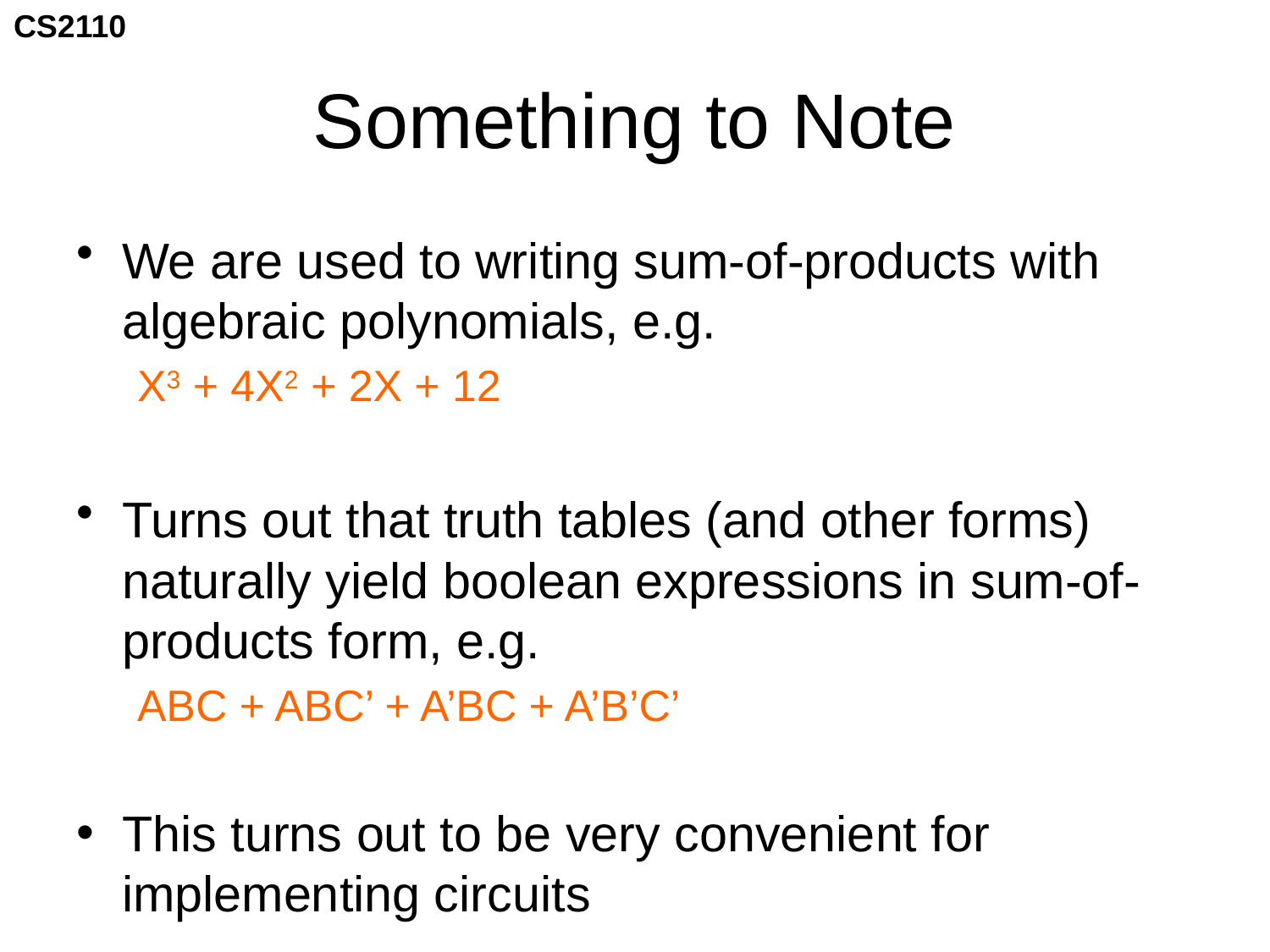

# Something to Note
We are used to writing sum-of-products with algebraic polynomials, e.g.
	X3 + 4X2 + 2X + 12

Turns out that truth tables (and other forms) naturally yield boolean expressions in sum-of-products form, e.g.
	ABC + ABC’ + A’BC + A’B’C’

This turns out to be very convenient for implementing circuits